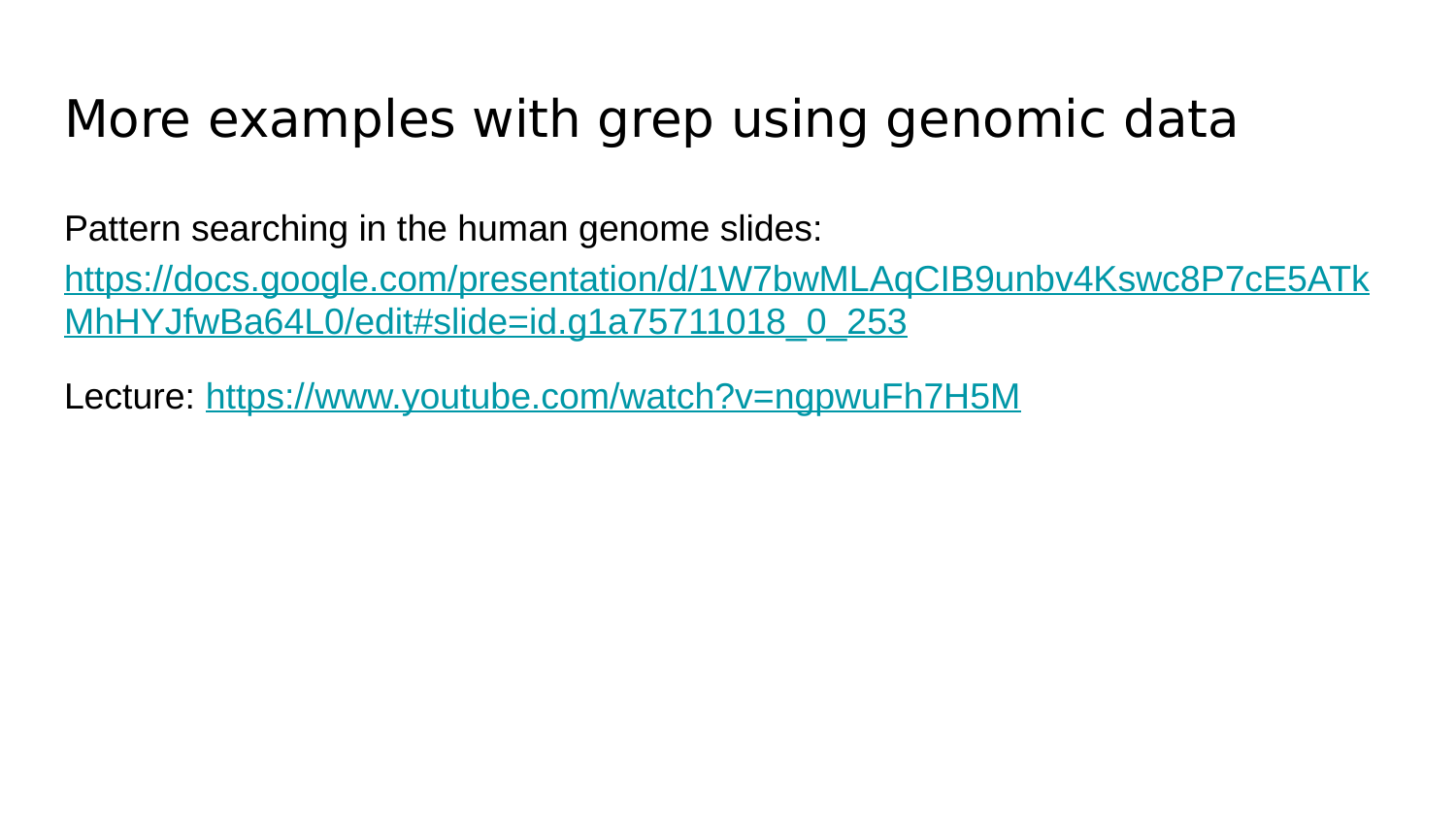

# More examples with grep using genomic data
Pattern searching in the human genome slides: https://docs.google.com/presentation/d/1W7bwMLAqCIB9unbv4Kswc8P7cE5ATkMhHYJfwBa64L0/edit#slide=id.g1a75711018_0_253
Lecture: https://www.youtube.com/watch?v=ngpwuFh7H5M